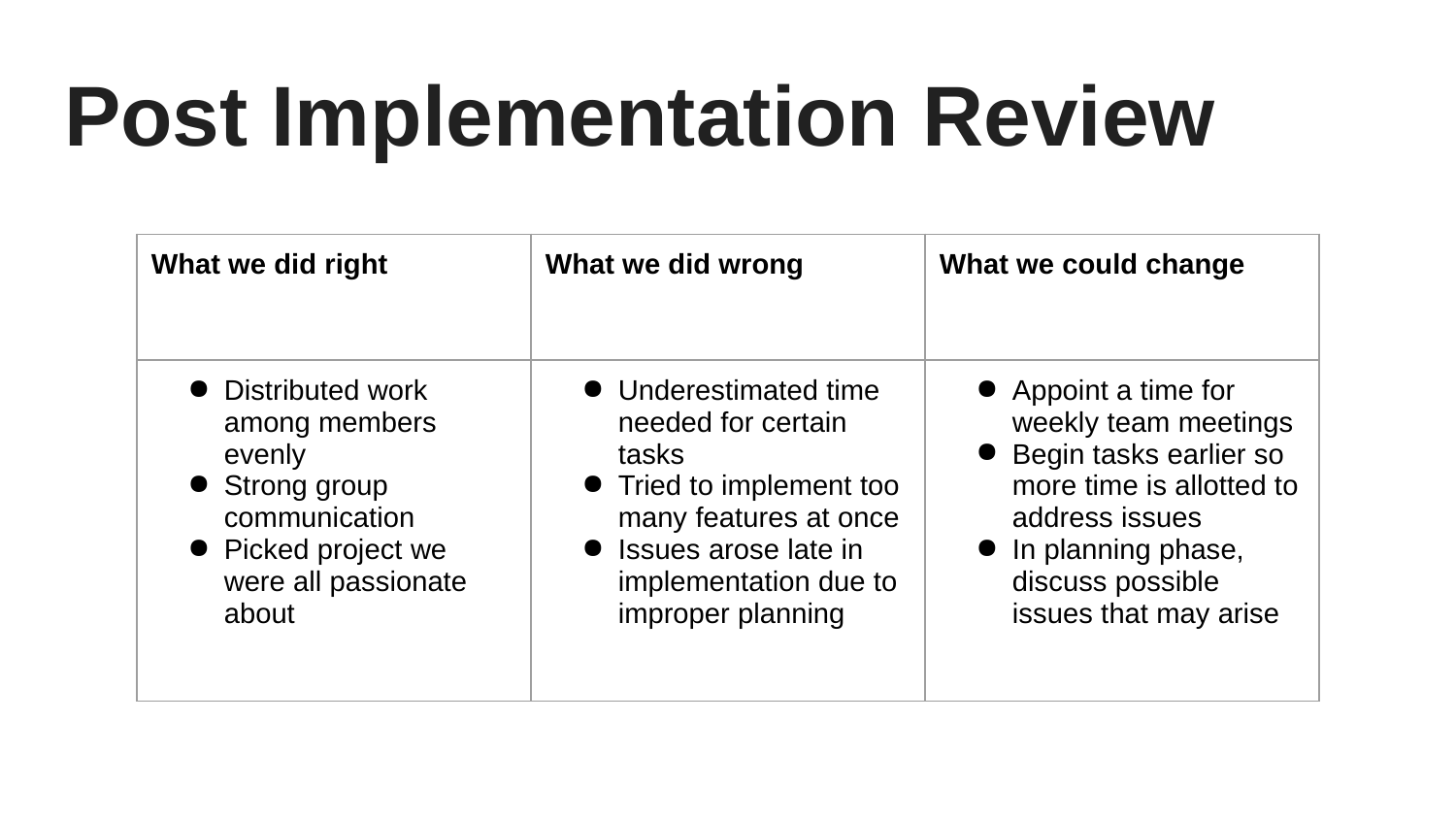

# Post Implementation Review

| What we did right | What we did wrong | What we could change |
| --- | --- | --- |
| Distributed work among members evenly Strong group communication Picked project we were all passionate about | Underestimated time needed for certain tasks Tried to implement too many features at once Issues arose late in implementation due to improper planning | Appoint a time for weekly team meetings Begin tasks earlier so more time is allotted to address issues In planning phase, discuss possible issues that may arise |
|  |  |  |